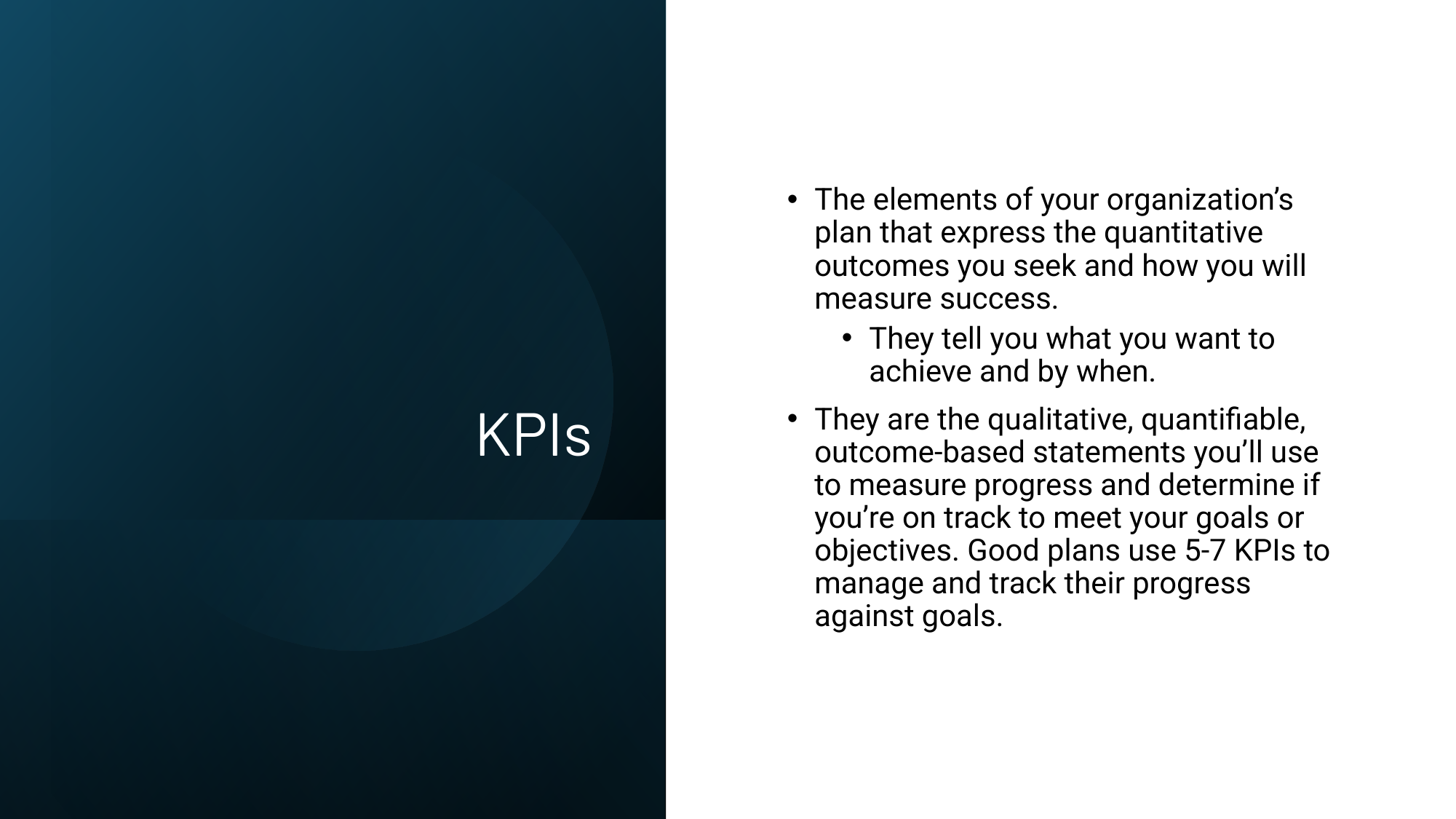

# KPIs

The elements of your organization’s plan that express the quantitative outcomes you seek and how you will measure success.
They tell you what you want to achieve and by when.
They are the qualitative, quantifiable, outcome-based statements you’ll use to measure progress and determine if you’re on track to meet your goals or objectives. Good plans use 5-7 KPIs to manage and track their progress against goals.